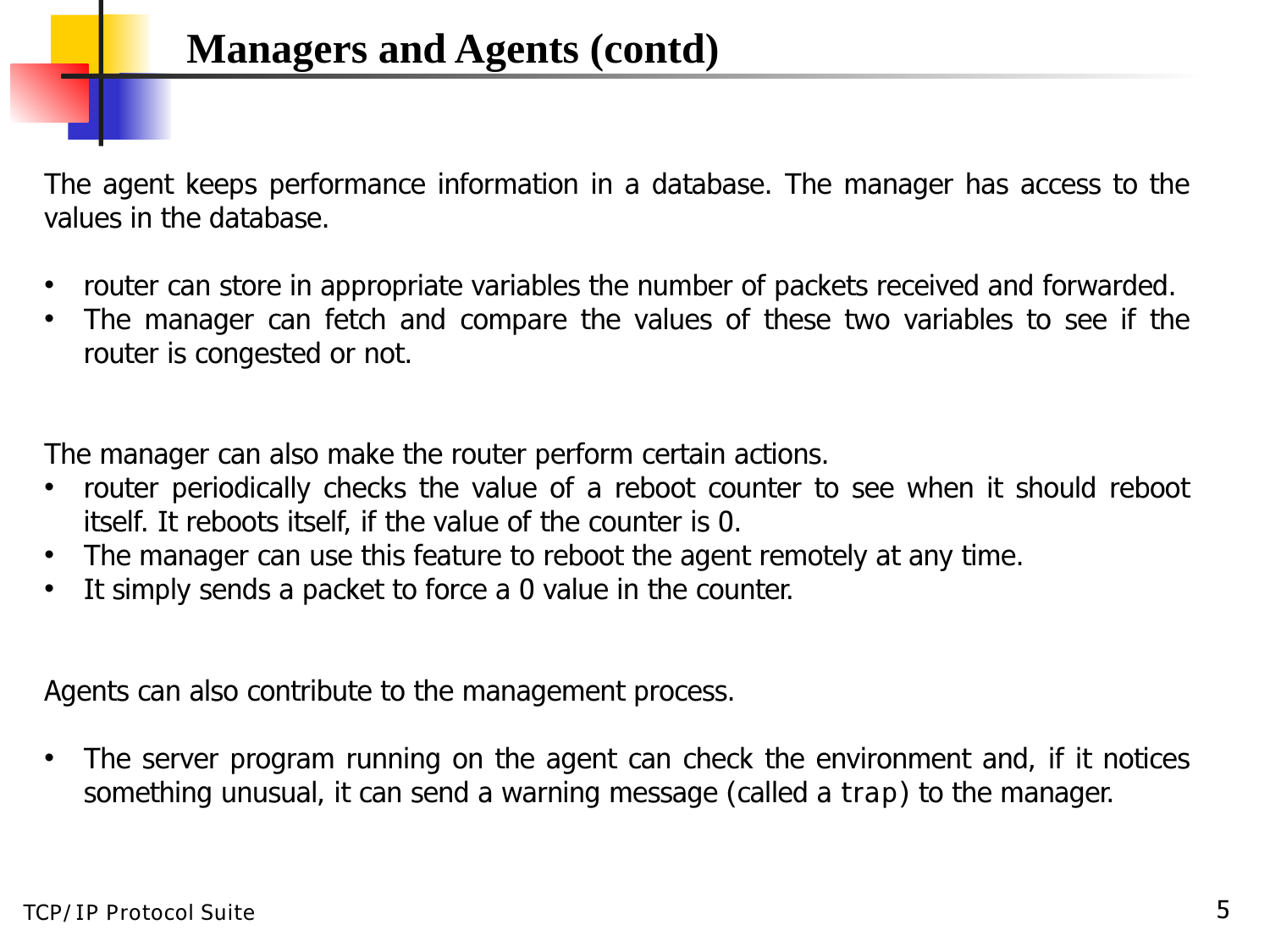

Managers and Agents (contd)

The agent keeps performance information in a database. The manager has access to the values in the database.

router can store in appropriate variables the number of packets received and forwarded.
The manager can fetch and compare the values of these two variables to see if the router is congested or not.

The manager can also make the router perform certain actions.
router periodically checks the value of a reboot counter to see when it should reboot itself. It reboots itself, if the value of the counter is 0.
The manager can use this feature to reboot the agent remotely at any time.
It simply sends a packet to force a 0 value in the counter.

Agents can also contribute to the management process.

The server program running on the agent can check the environment and, if it notices something unusual, it can send a warning message (called a trap) to the manager.
5
TCP/IP Protocol Suite